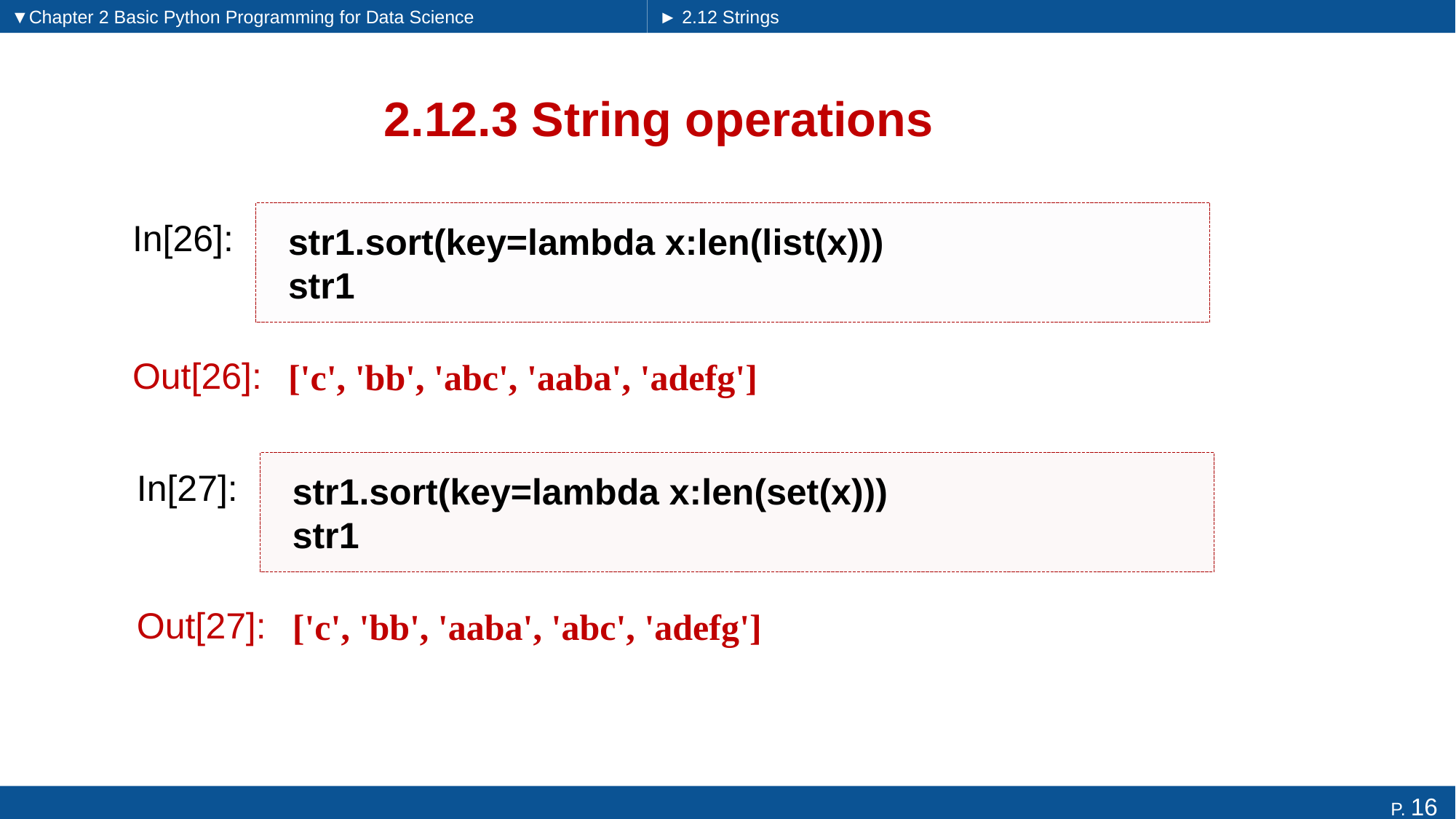

▼Chapter 2 Basic Python Programming for Data Science
► 2.12 Strings

# 2.12.3 String operations
str1.sort(key=lambda x:len(list(x)))
str1
In[26]:
['c', 'bb', 'abc', 'aaba', 'adefg']
Out[26]:
str1.sort(key=lambda x:len(set(x)))
str1
In[27]:
['c', 'bb', 'aaba', 'abc', 'adefg']
Out[27]: